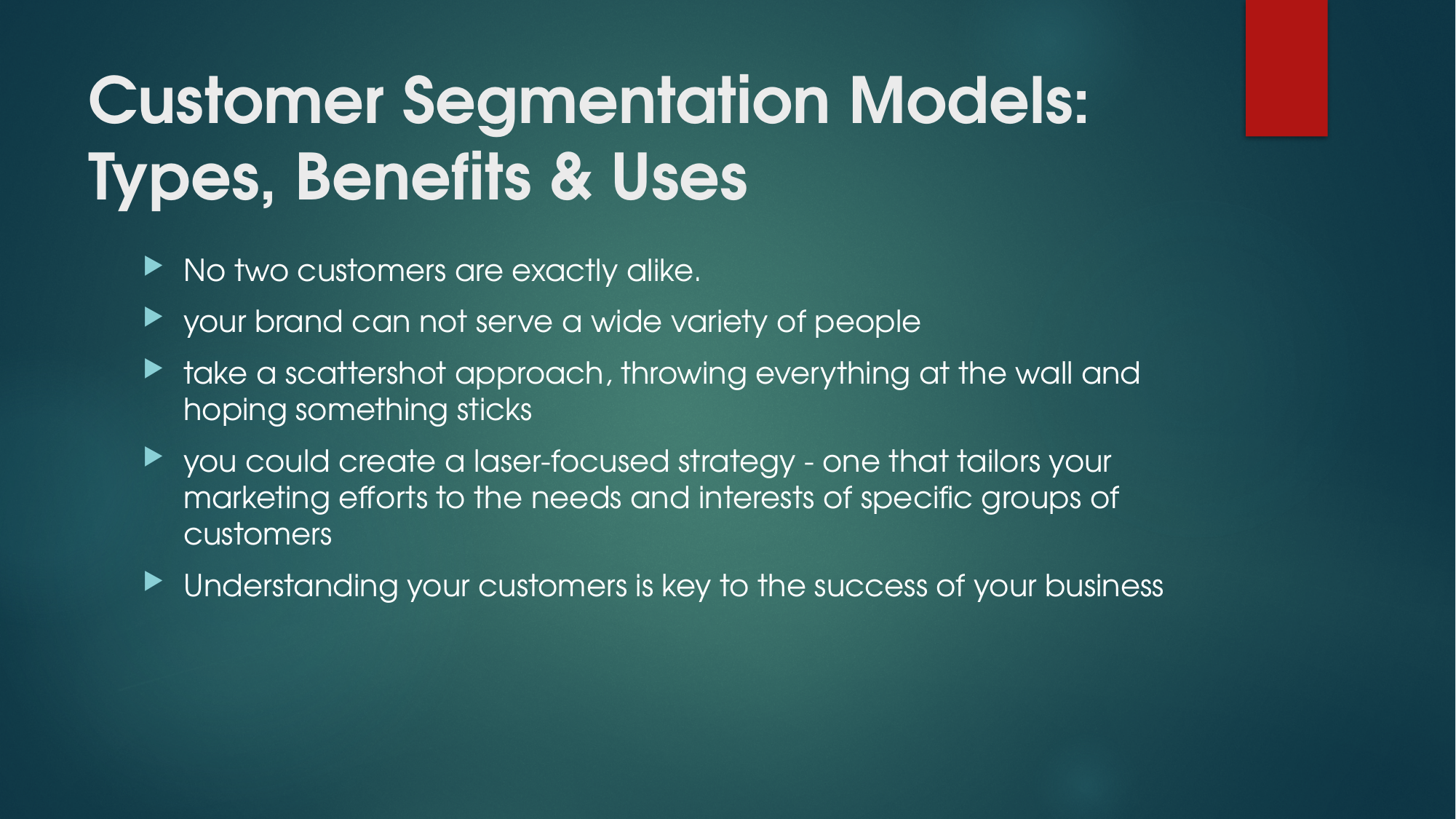

# Customer Segmentation Models: Types, Benefits & Uses
No two customers are exactly alike.
your brand can not serve a wide variety of people
take a scattershot approach, throwing everything at the wall and hoping something sticks
you could create a laser-focused strategy - one that tailors your marketing efforts to the needs and interests of specific groups of customers
Understanding your customers is key to the success of your business